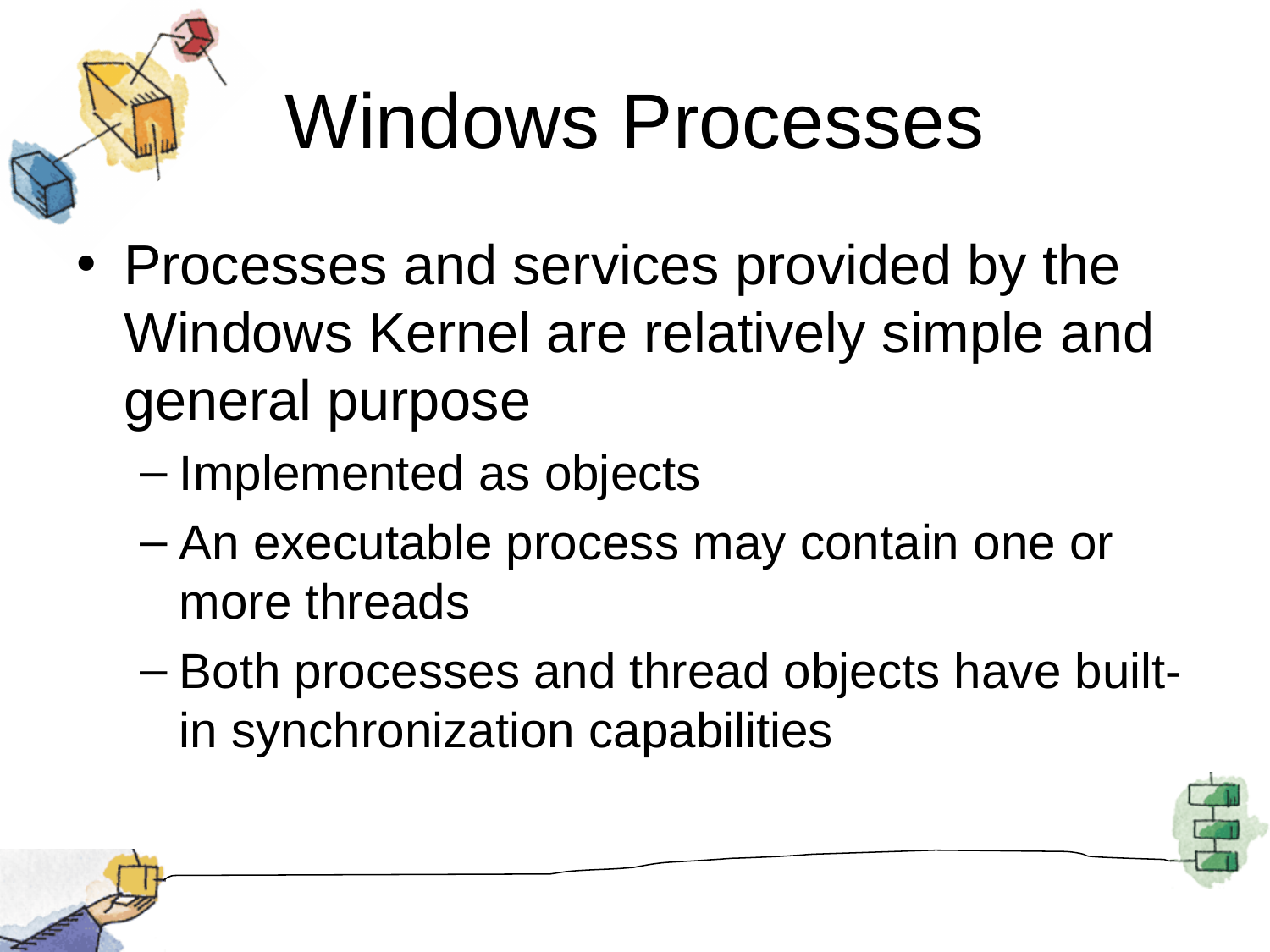

# Windows Processes
Processes and services provided by the Windows Kernel are relatively simple and general purpose
Implemented as objects
An executable process may contain one or more threads
Both processes and thread objects have built-in synchronization capabilities